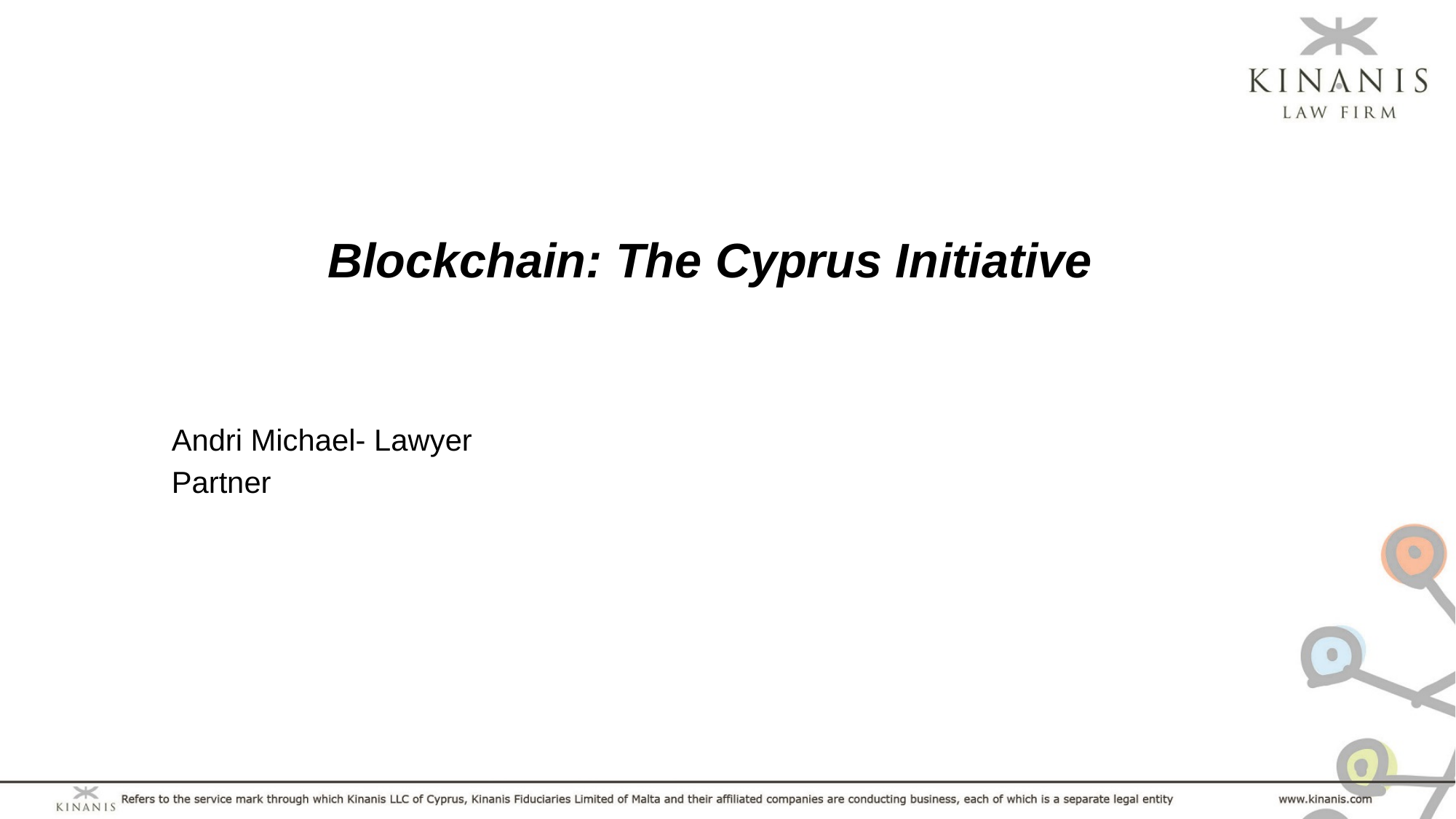

#

Blockchain: The Cyprus Initiative

	Andri Michael- Lawyer
	Partner